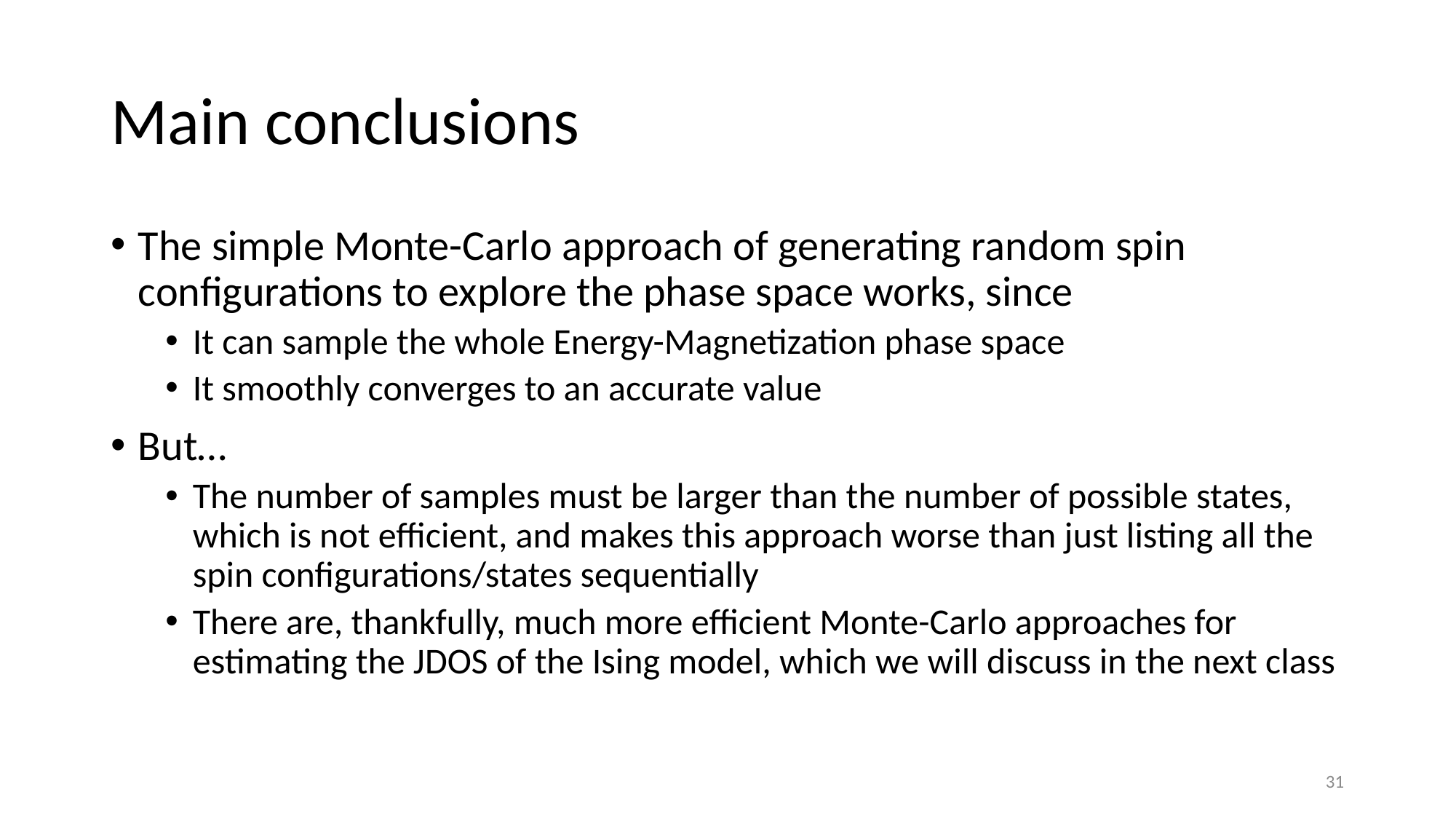

# Main conclusions
The simple Monte-Carlo approach of generating random spin configurations to explore the phase space works, since
It can sample the whole Energy-Magnetization phase space
It smoothly converges to an accurate value
But…
The number of samples must be larger than the number of possible states, which is not efficient, and makes this approach worse than just listing all the spin configurations/states sequentially
There are, thankfully, much more efficient Monte-Carlo approaches for estimating the JDOS of the Ising model, which we will discuss in the next class
31